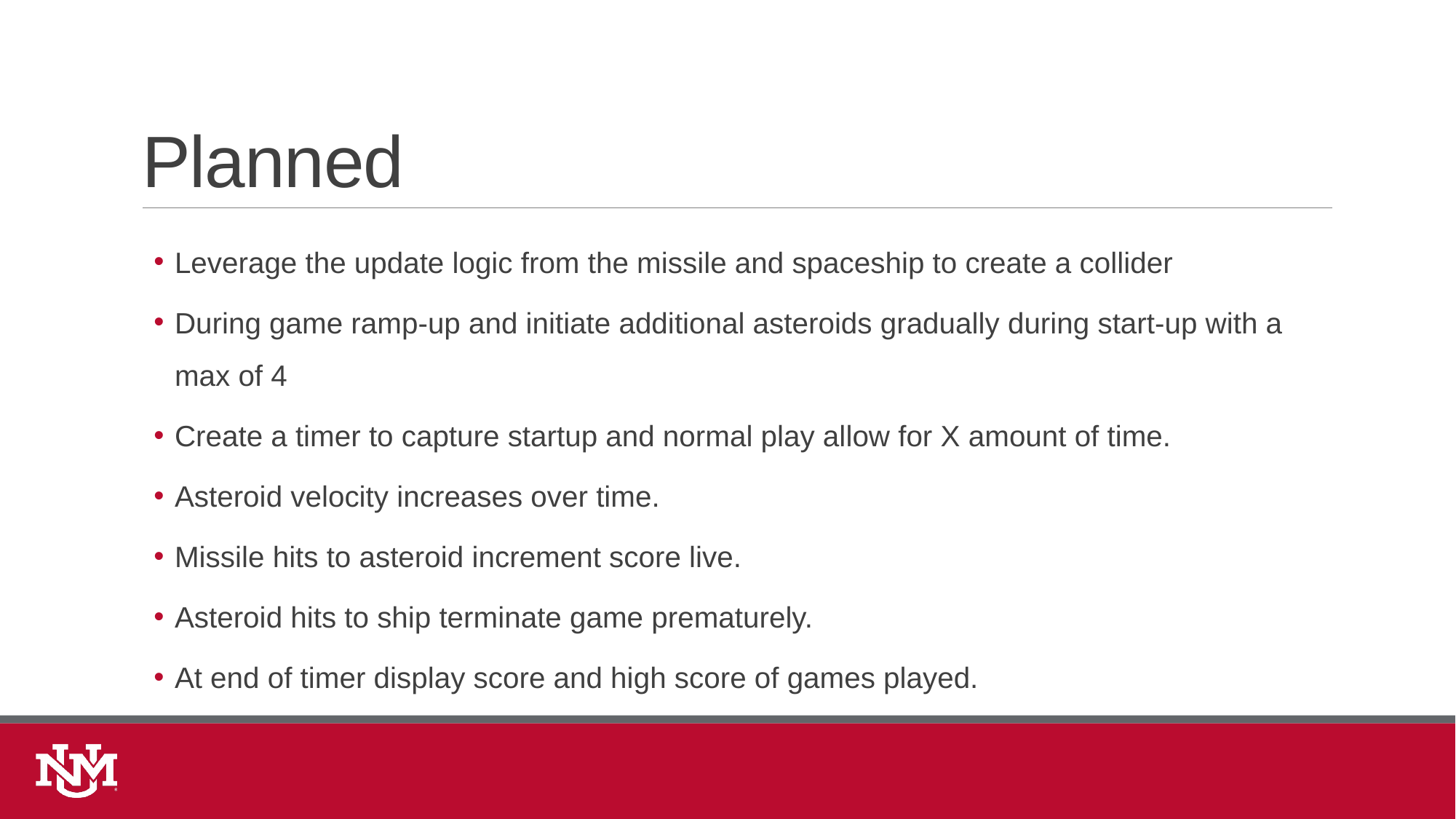

# Planned
Leverage the update logic from the missile and spaceship to create a collider
During game ramp-up and initiate additional asteroids gradually during start-up with a max of 4
Create a timer to capture startup and normal play allow for X amount of time.
Asteroid velocity increases over time.
Missile hits to asteroid increment score live.
Asteroid hits to ship terminate game prematurely.
At end of timer display score and high score of games played.